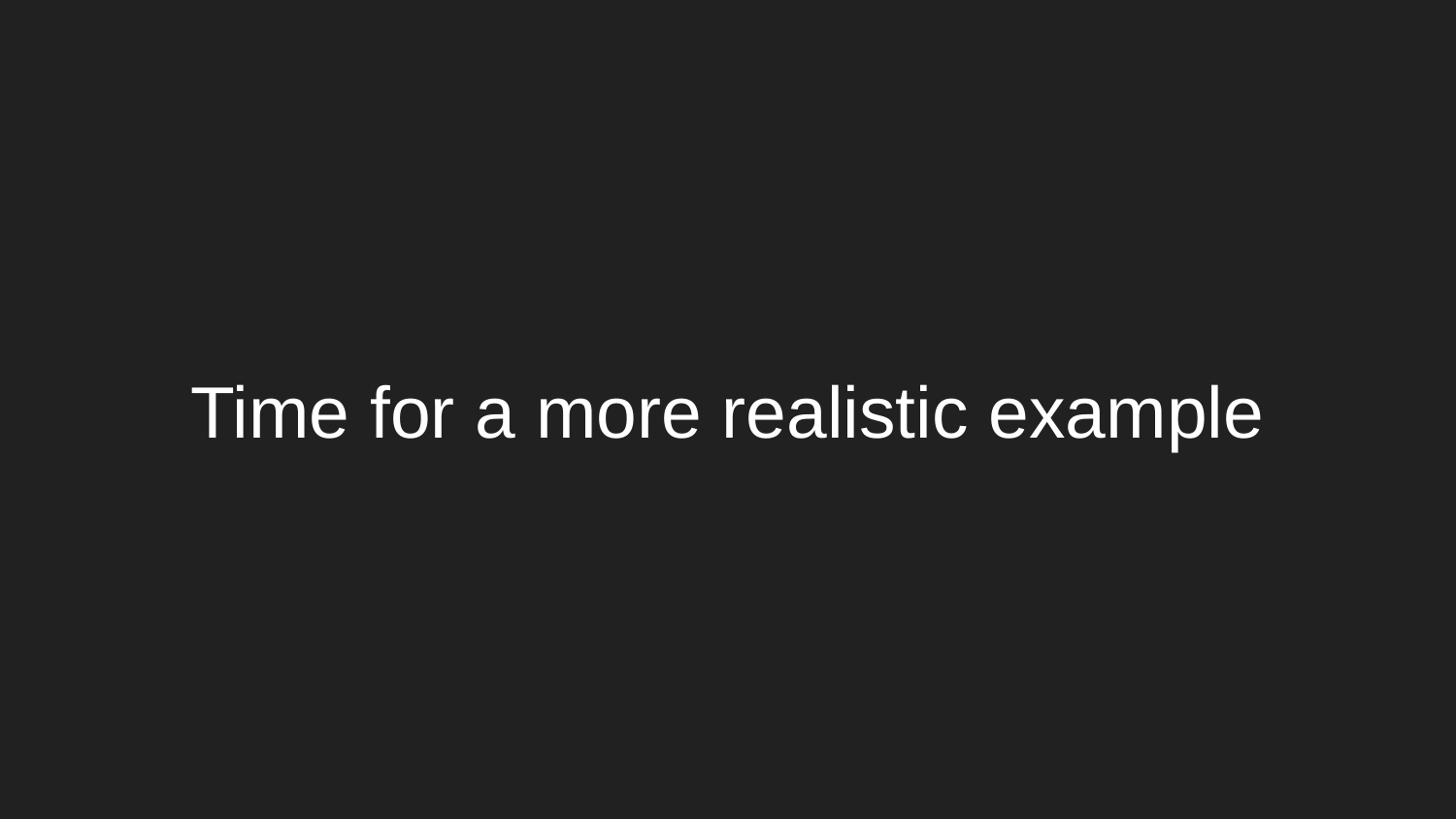

# Time for a more realistic example